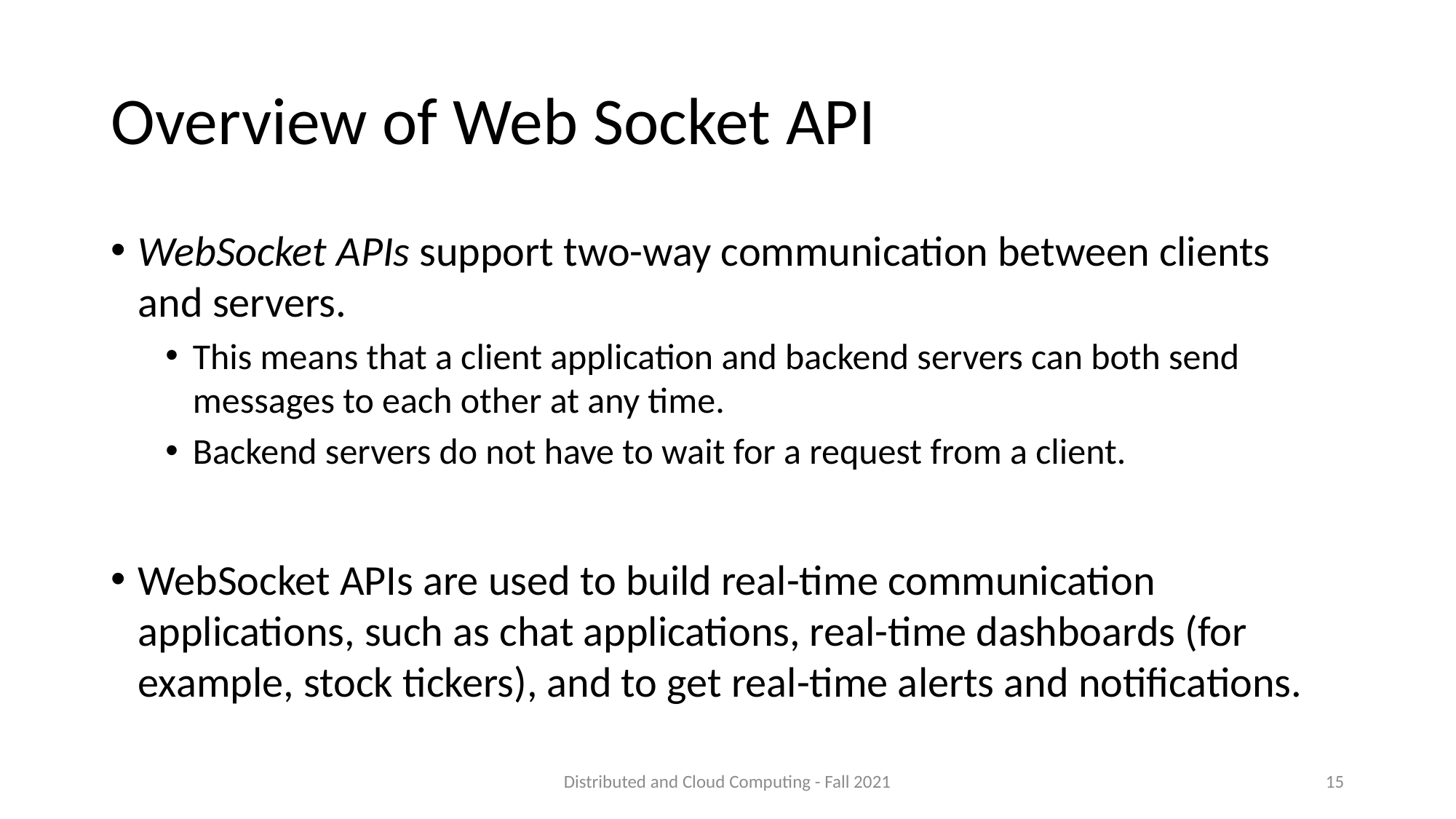

# Overview of Web Socket API
WebSocket APIs support two-way communication between clients and servers.
This means that a client application and backend servers can both send messages to each other at any time.
Backend servers do not have to wait for a request from a client.

WebSocket APIs are used to build real-time communication applications, such as chat applications, real-time dashboards (for example, stock tickers), and to get real-time alerts and notifications.

Distributed and Cloud Computing - Fall 2021
15